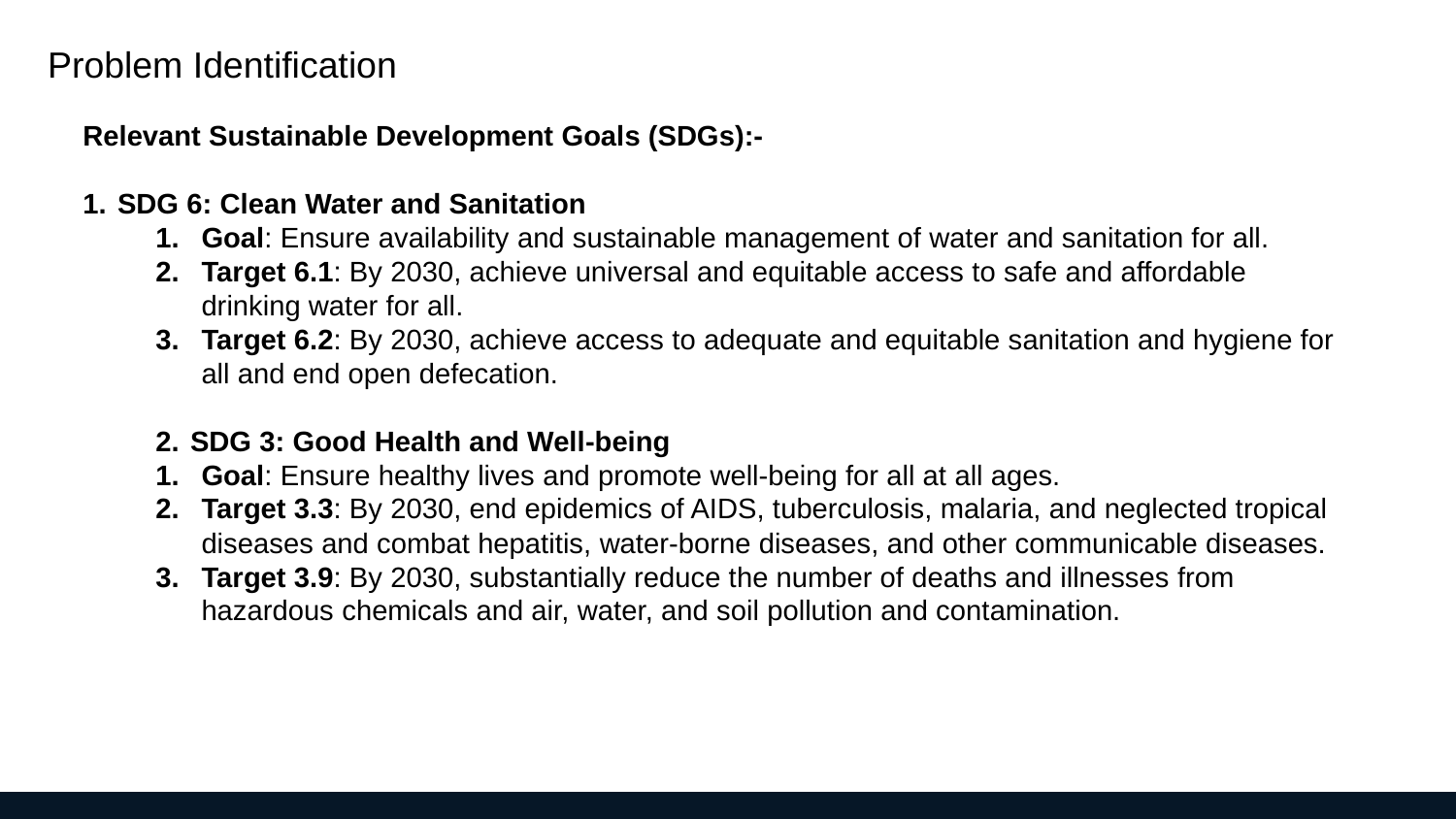

Problem Identification
Relevant Sustainable Development Goals (SDGs):-

SDG 6: Clean Water and Sanitation
Goal: Ensure availability and sustainable management of water and sanitation for all.
Target 6.1: By 2030, achieve universal and equitable access to safe and affordable drinking water for all.
Target 6.2: By 2030, achieve access to adequate and equitable sanitation and hygiene for all and end open defecation.

SDG 3: Good Health and Well-being
Goal: Ensure healthy lives and promote well-being for all at all ages.
Target 3.3: By 2030, end epidemics of AIDS, tuberculosis, malaria, and neglected tropical diseases and combat hepatitis, water-borne diseases, and other communicable diseases.
Target 3.9: By 2030, substantially reduce the number of deaths and illnesses from hazardous chemicals and air, water, and soil pollution and contamination.